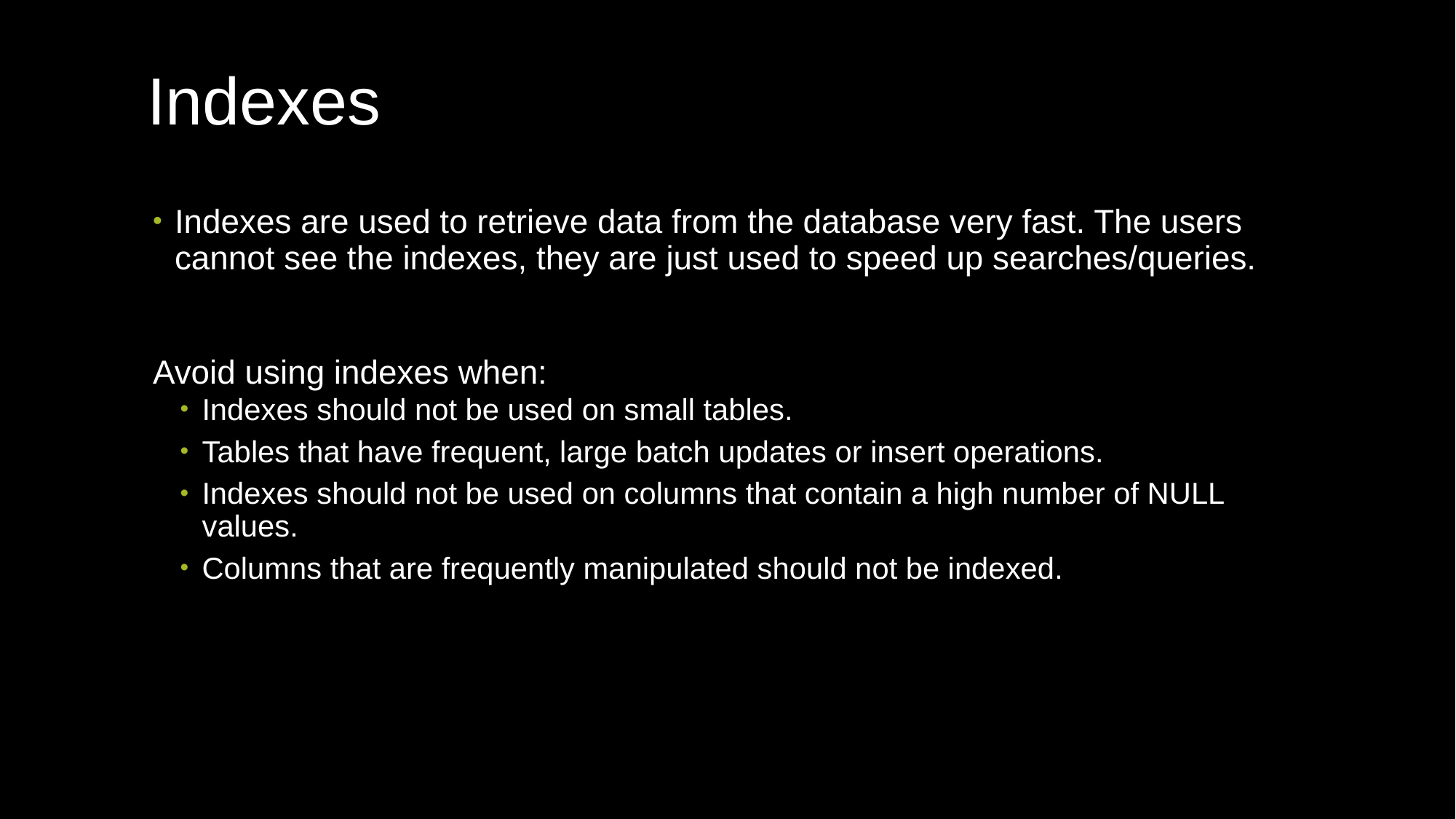

# Indexes
Indexes are used to retrieve data from the database very fast. The users cannot see the indexes, they are just used to speed up searches/queries.

Avoid using indexes when:
Indexes should not be used on small tables.
Tables that have frequent, large batch updates or insert operations.
Indexes should not be used on columns that contain a high number of NULL values.
Columns that are frequently manipulated should not be indexed.